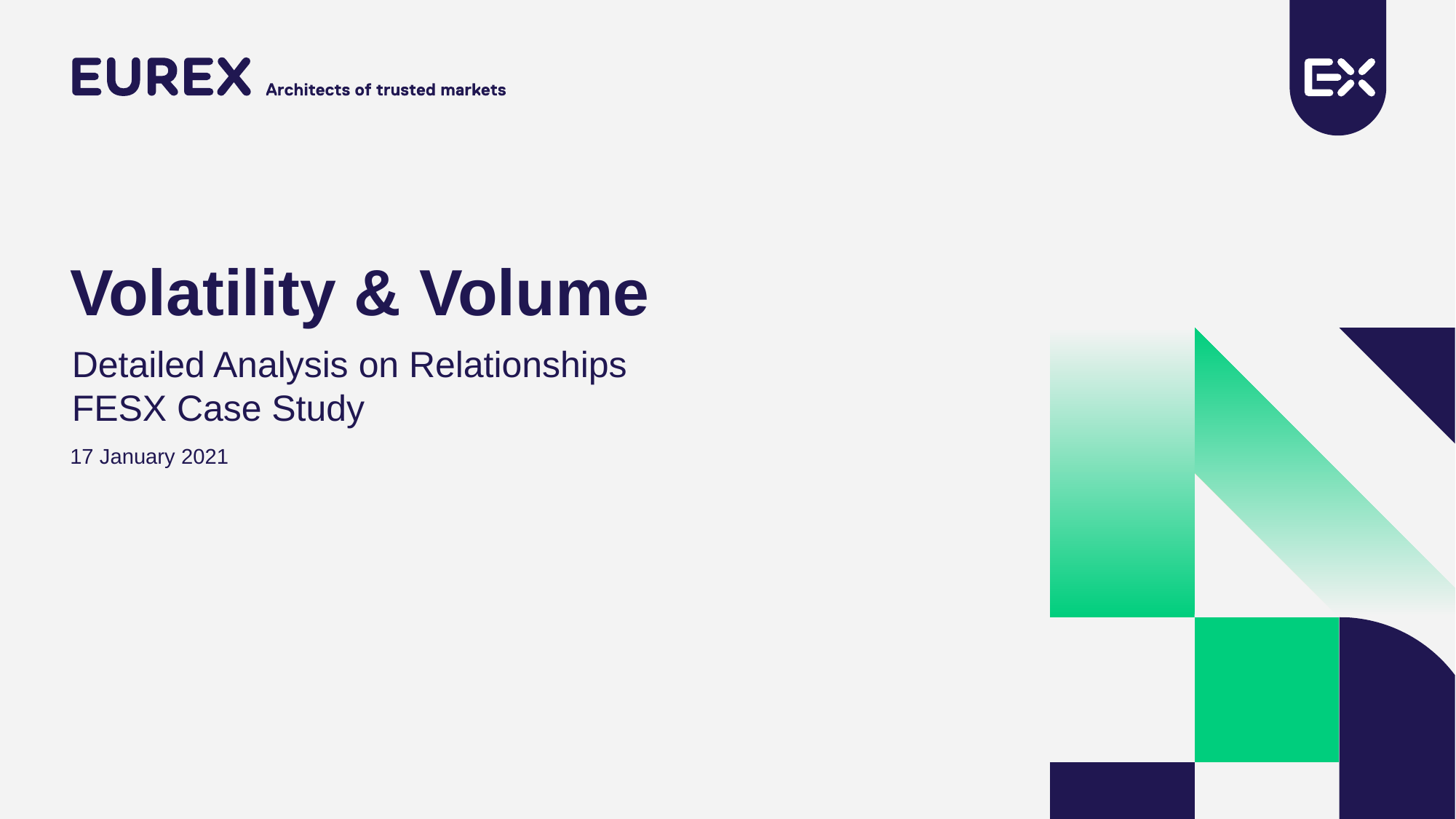

# Volatility & Volume
Detailed Analysis on Relationships
FESX Case Study
17 January 2021